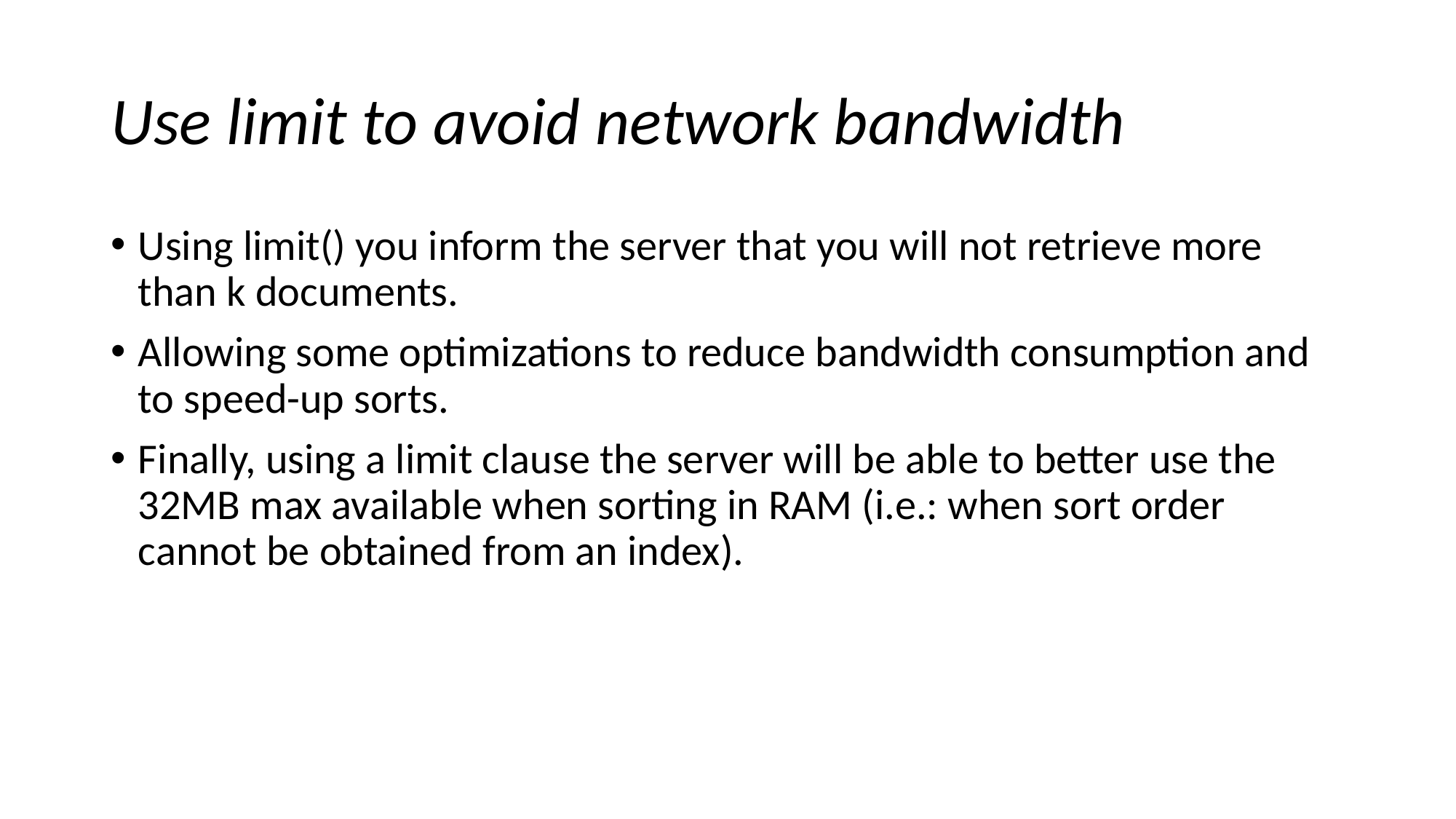

# Use limit to avoid network bandwidth
Using limit() you inform the server that you will not retrieve more than k documents.
Allowing some optimizations to reduce bandwidth consumption and to speed-up sorts.
Finally, using a limit clause the server will be able to better use the 32MB max available when sorting in RAM (i.e.: when sort order cannot be obtained from an index).